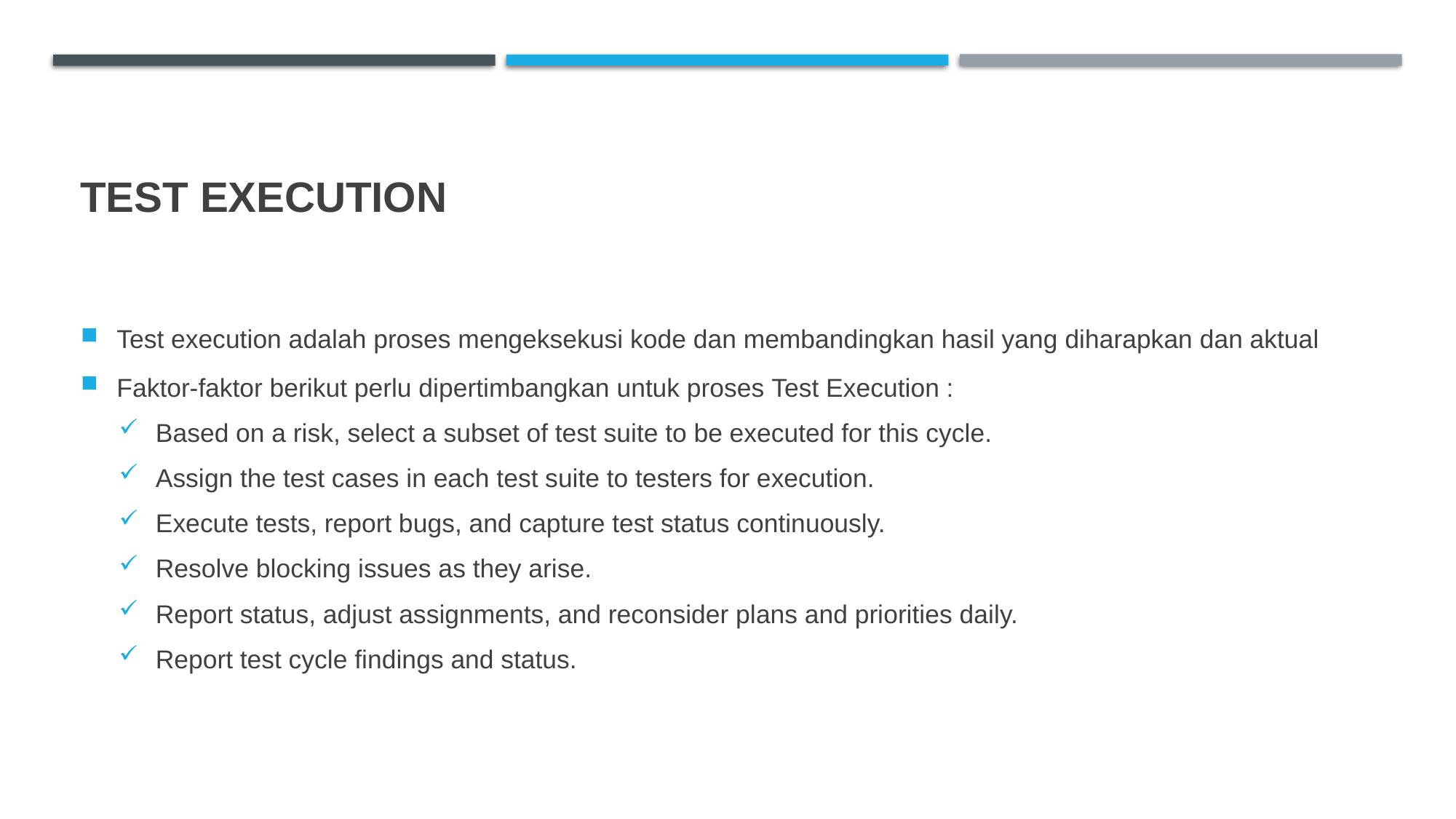

# Test Execution
Test execution adalah proses mengeksekusi kode dan membandingkan hasil yang diharapkan dan aktual
Faktor-faktor berikut perlu dipertimbangkan untuk proses Test Execution :
Based on a risk, select a subset of test suite to be executed for this cycle.
Assign the test cases in each test suite to testers for execution.
Execute tests, report bugs, and capture test status continuously.
Resolve blocking issues as they arise.
Report status, adjust assignments, and reconsider plans and priorities daily.
Report test cycle findings and status.